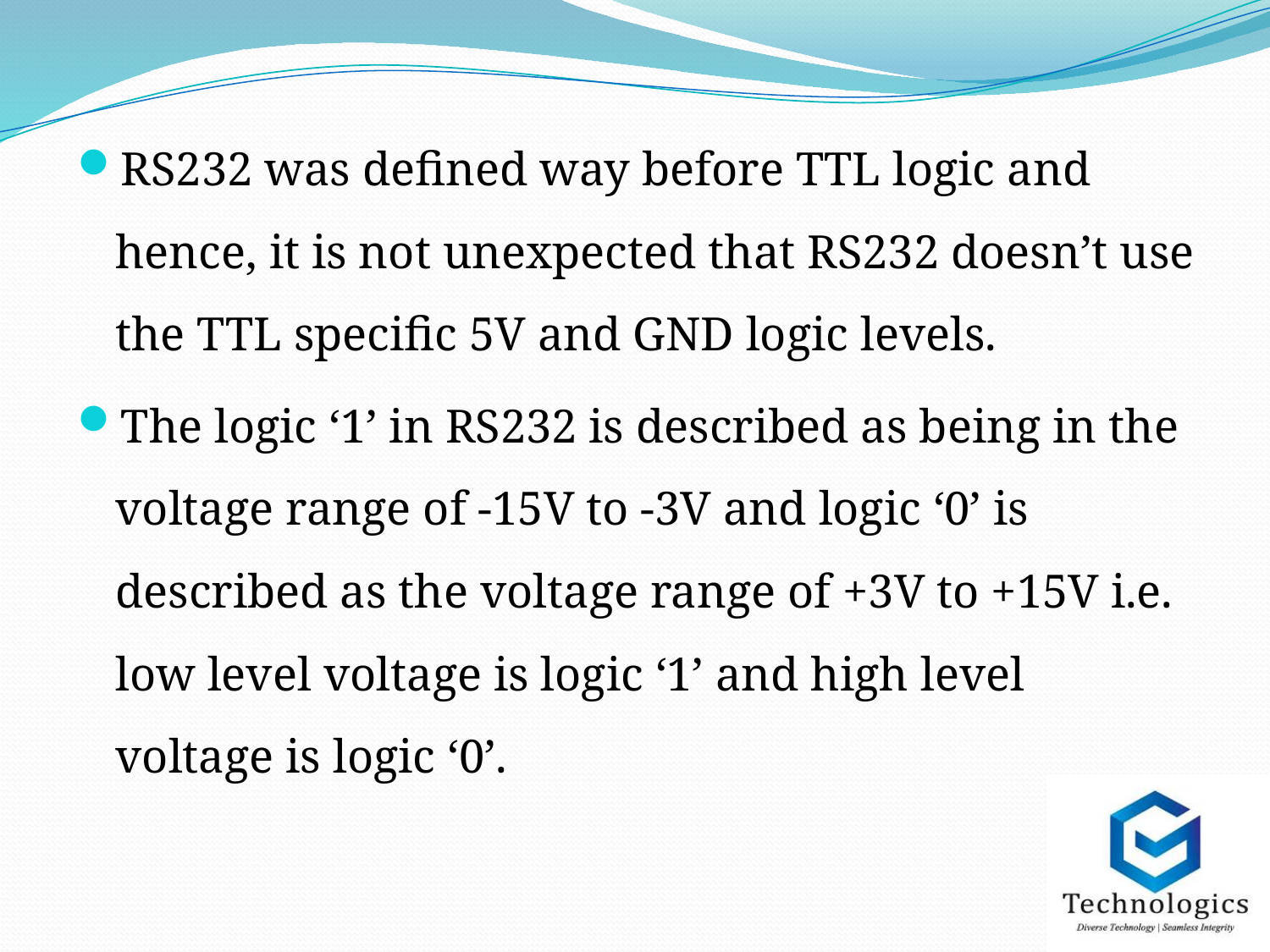

RS232 was defined way before TTL logic and hence, it is not unexpected that RS232 doesn’t use the TTL specific 5V and GND logic levels.
The logic ‘1’ in RS232 is described as being in the voltage range of -15V to -3V and logic ‘0’ is described as the voltage range of +3V to +15V i.e. low level voltage is logic ‘1’ and high level voltage is logic ‘0’.